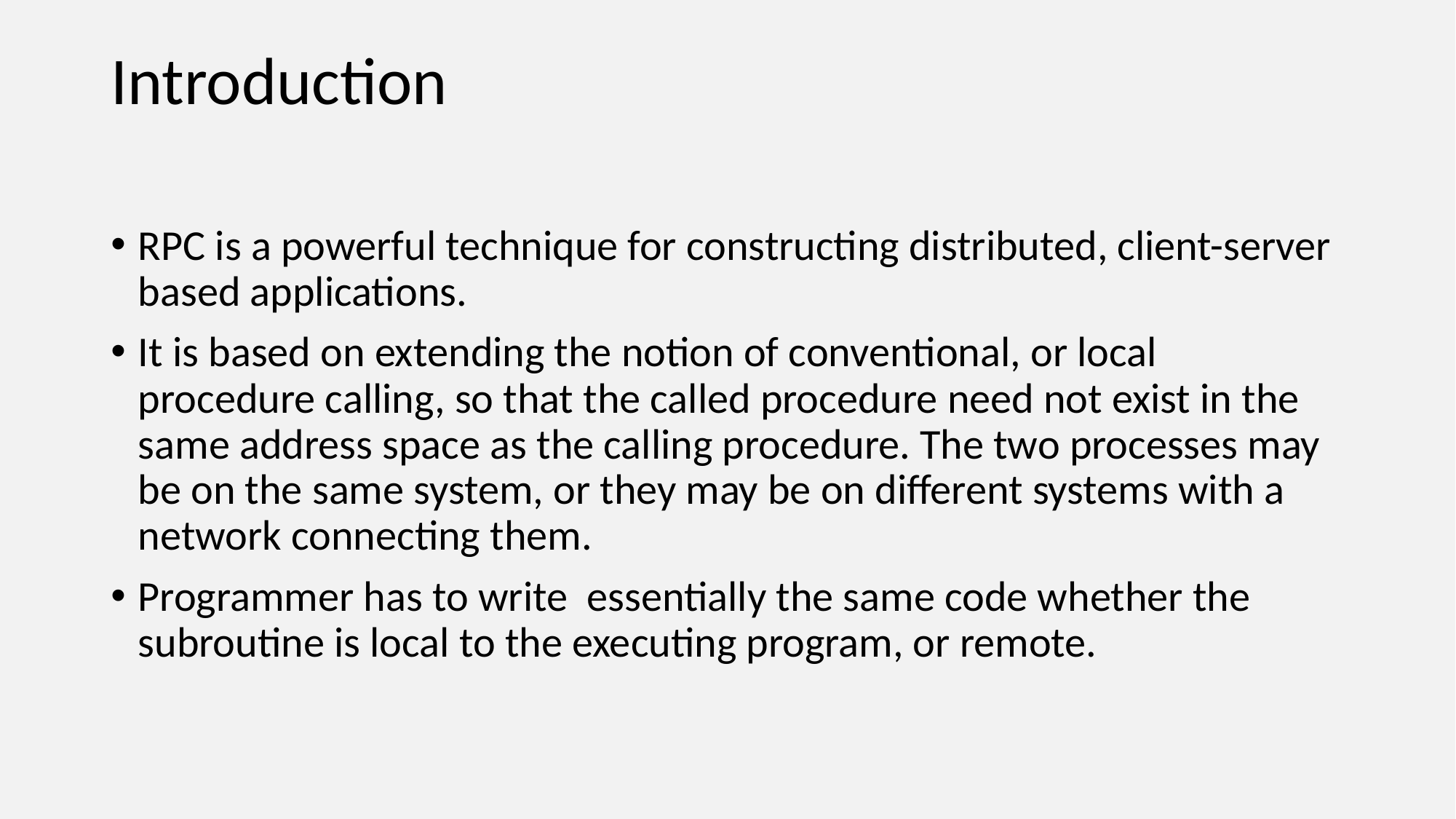

# Introduction
RPC is a powerful technique for constructing distributed, client-server based applications.
It is based on extending the notion of conventional, or local procedure calling, so that the called procedure need not exist in the same address space as the calling procedure. The two processes may be on the same system, or they may be on different systems with a network connecting them.
Programmer has to write  essentially the same code whether the subroutine is local to the executing program, or remote.